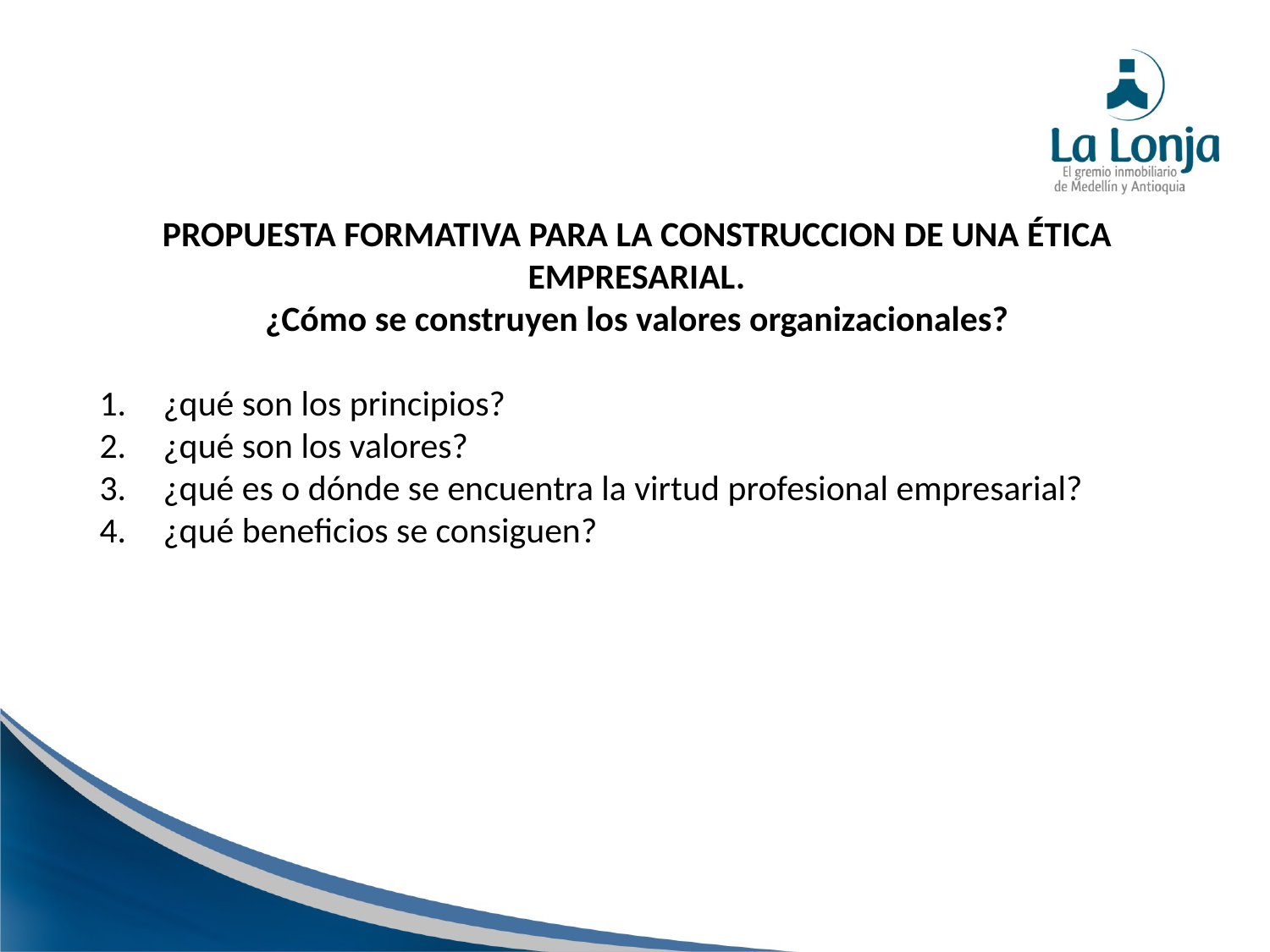

PROPUESTA FORMATIVA PARA LA CONSTRUCCION DE UNA ÉTICA EMPRESARIAL.
¿Cómo se construyen los valores organizacionales?

¿qué son los principios?
¿qué son los valores?
¿qué es o dónde se encuentra la virtud profesional empresarial?
¿qué beneficios se consiguen?